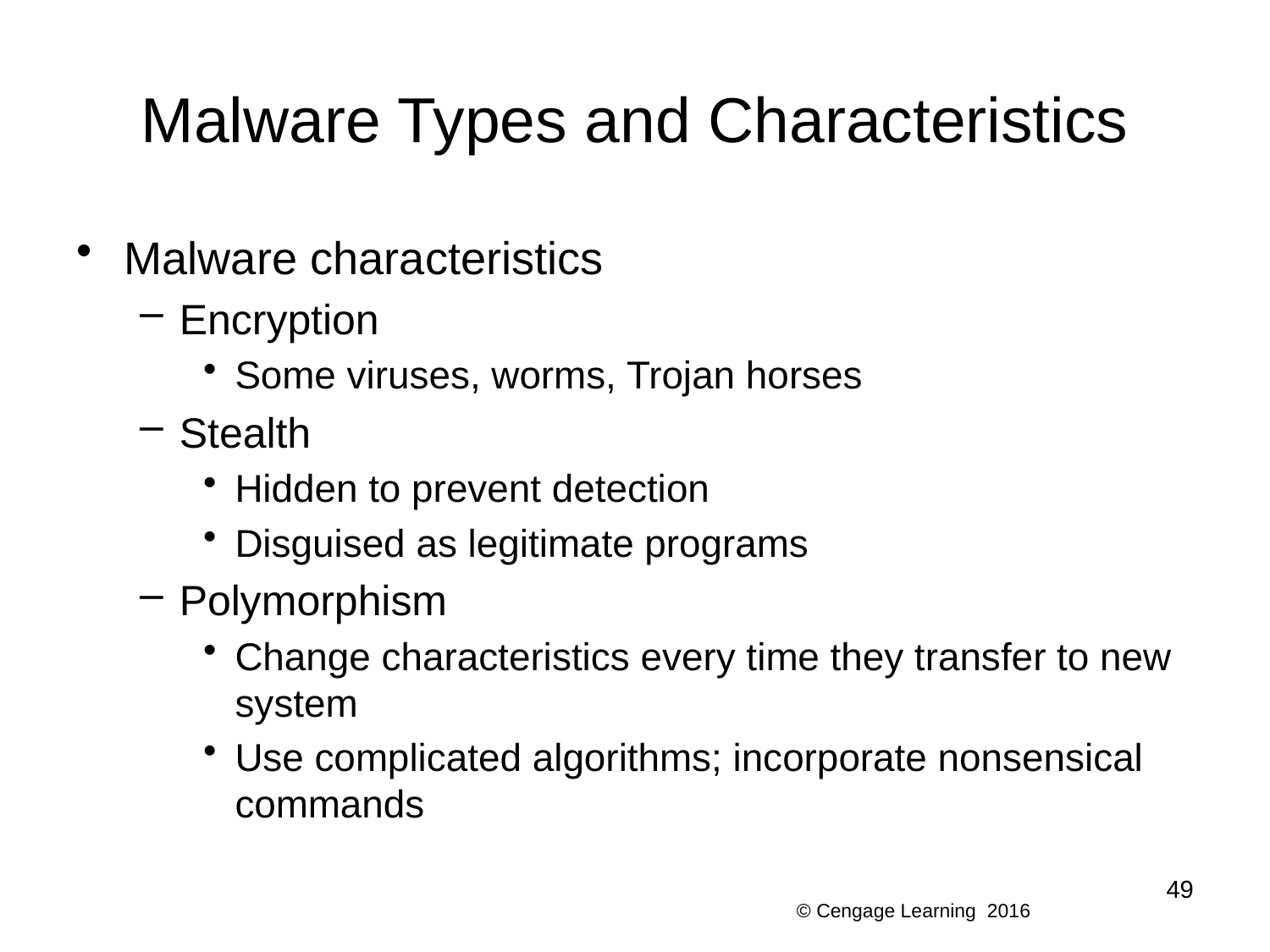

# Malware Types and Characteristics
Malware characteristics
Encryption
Some viruses, worms, Trojan horses
Stealth
Hidden to prevent detection
Disguised as legitimate programs
Polymorphism
Change characteristics every time they transfer to new system
Use complicated algorithms; incorporate nonsensical commands

49